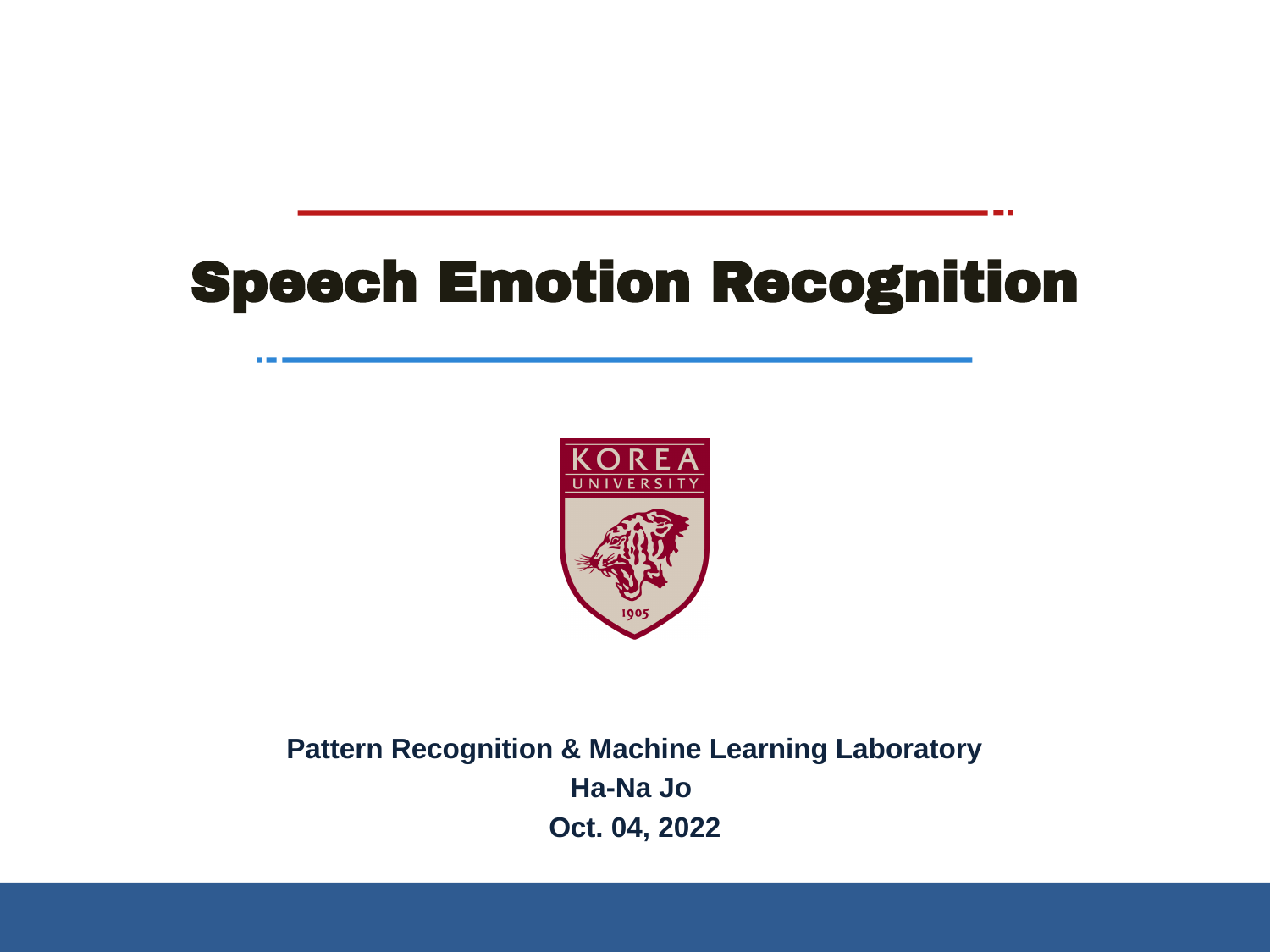

# Speech Emotion Recognition
Pattern Recognition & Machine Learning Laboratory
Ha-Na Jo
Oct. 04, 2022